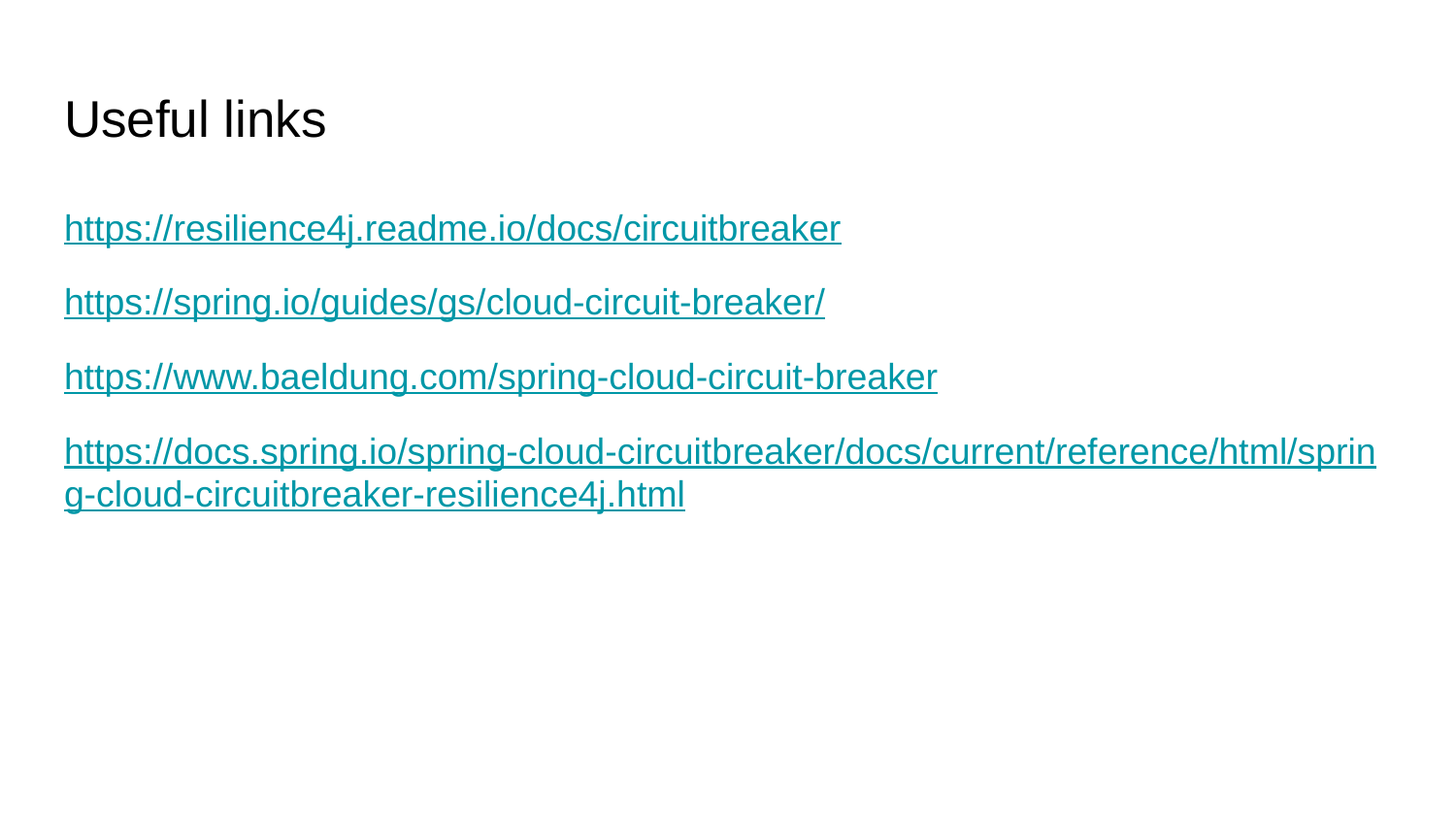

# Useful links
https://resilience4j.readme.io/docs/circuitbreaker
https://spring.io/guides/gs/cloud-circuit-breaker/
https://www.baeldung.com/spring-cloud-circuit-breaker
https://docs.spring.io/spring-cloud-circuitbreaker/docs/current/reference/html/spring-cloud-circuitbreaker-resilience4j.html